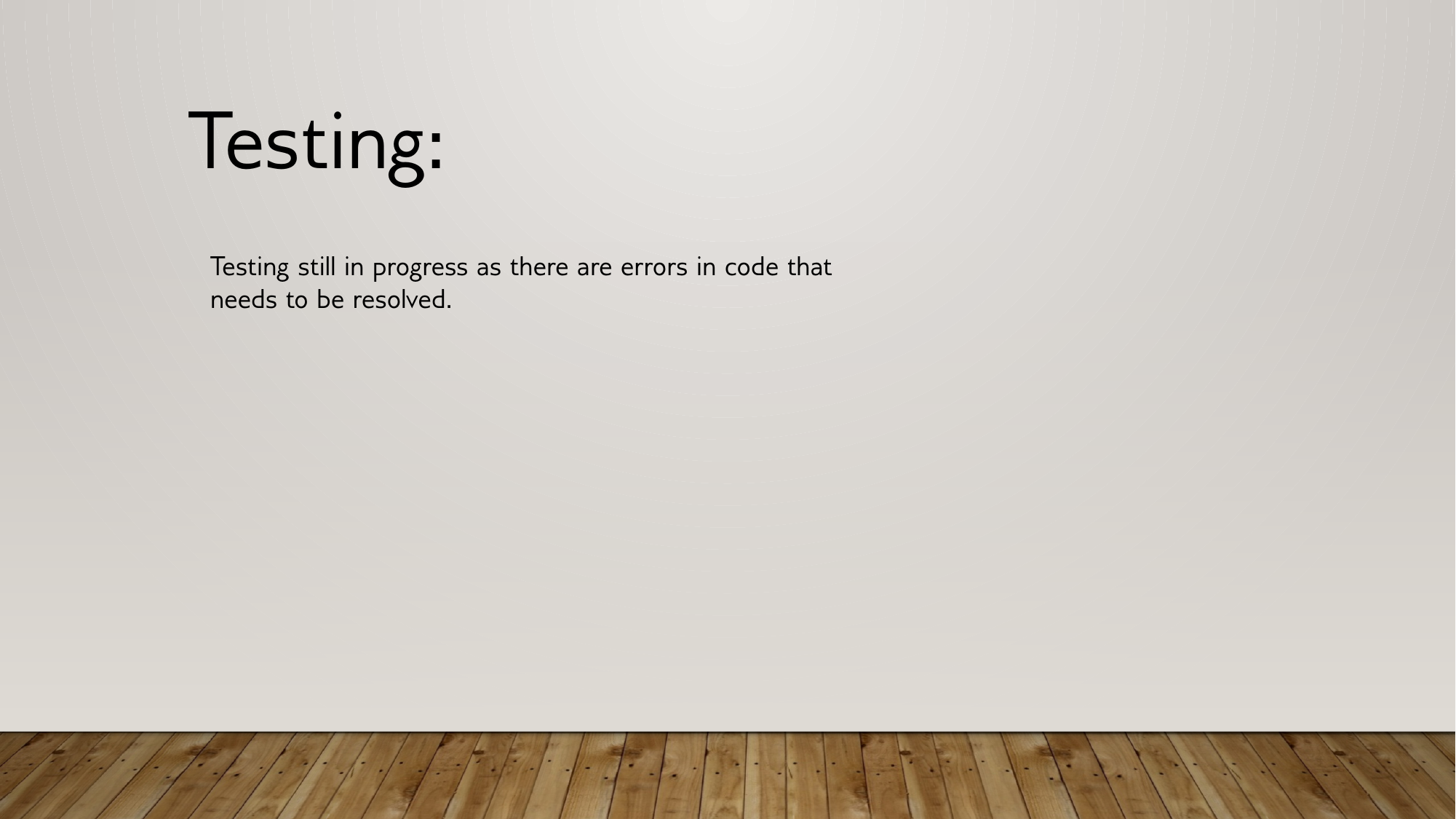

Testing:
Testing still in progress as there are errors in code that needs to be resolved.